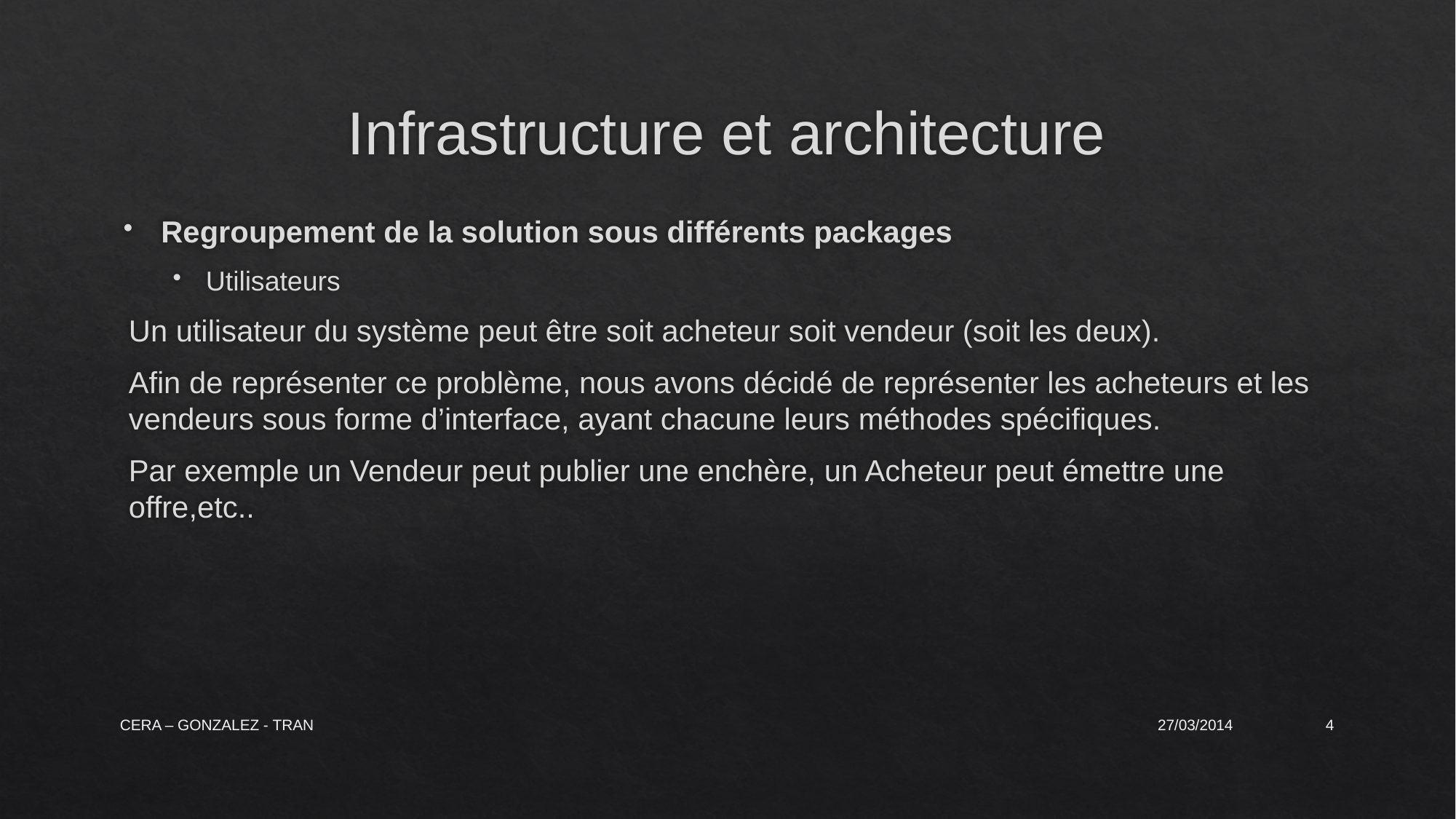

# Infrastructure et architecture
Regroupement de la solution sous différents packages
Utilisateurs
Un utilisateur du système peut être soit acheteur soit vendeur (soit les deux).
Afin de représenter ce problème, nous avons décidé de représenter les acheteurs et les vendeurs sous forme d’interface, ayant chacune leurs méthodes spécifiques.
Par exemple un Vendeur peut publier une enchère, un Acheteur peut émettre une offre,etc..
CERA – GONZALEZ - TRAN
27/03/2014
4